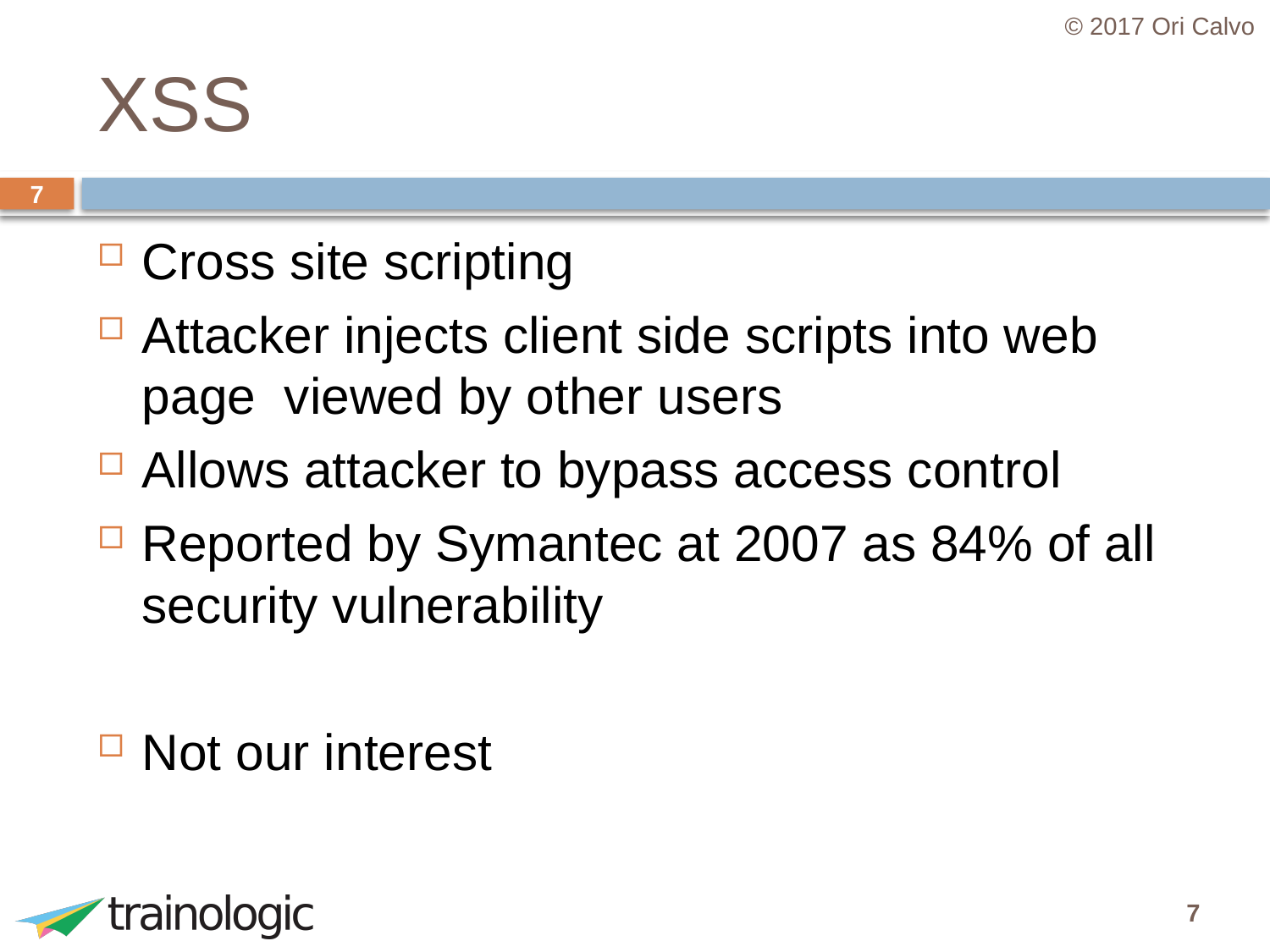

© 2017 Ori Calvo
# XSS
7
Cross site scripting
Attacker injects client side scripts into web page  viewed by other users
Allows attacker to bypass access control
Reported by Symantec at 2007 as 84% of all security vulnerability

Not our interest